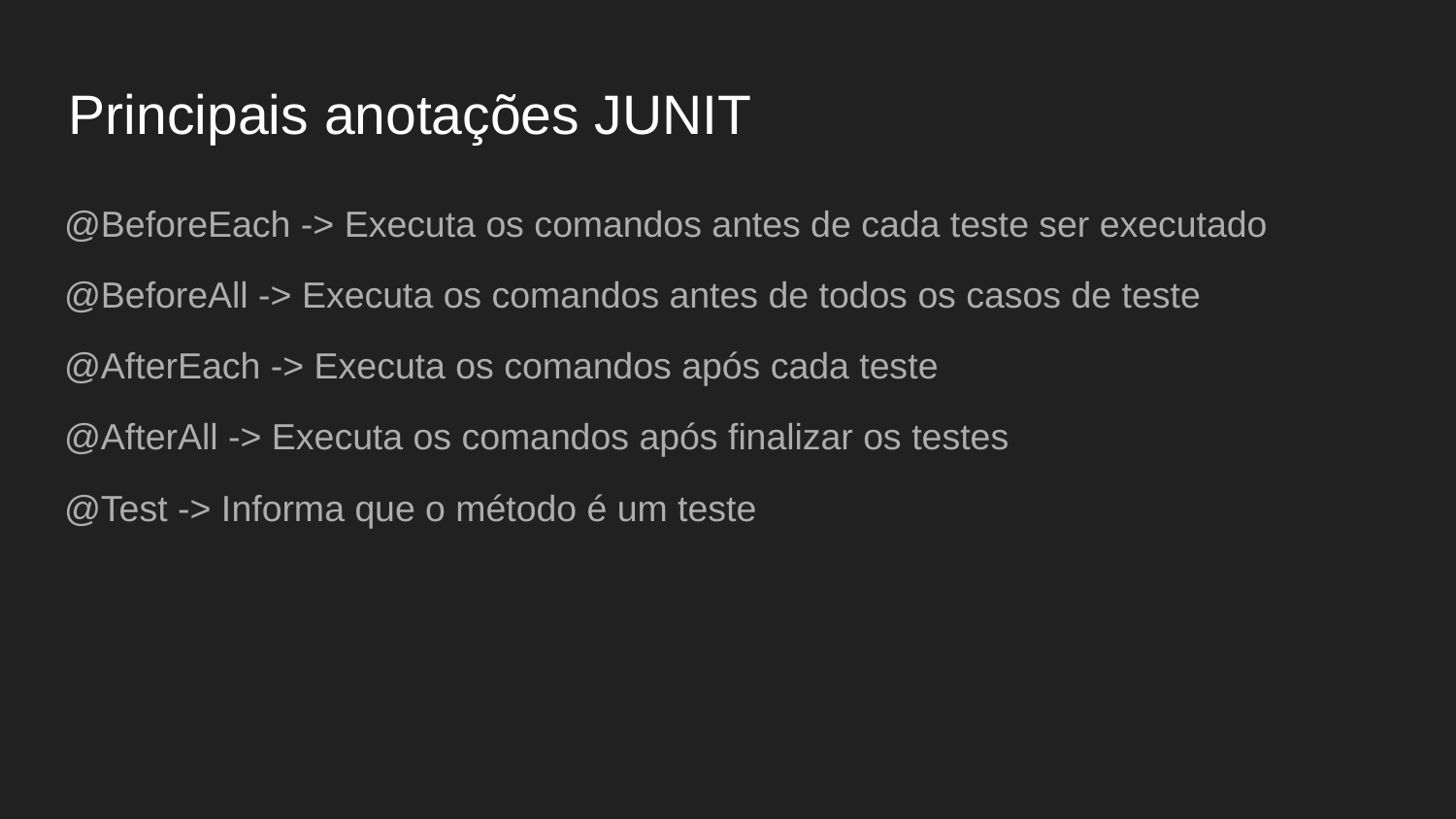

# Principais anotações JUNIT
@BeforeEach -> Executa os comandos antes de cada teste ser executado
@BeforeAll -> Executa os comandos antes de todos os casos de teste
@AfterEach -> Executa os comandos após cada teste
@AfterAll -> Executa os comandos após finalizar os testes
@Test -> Informa que o método é um teste